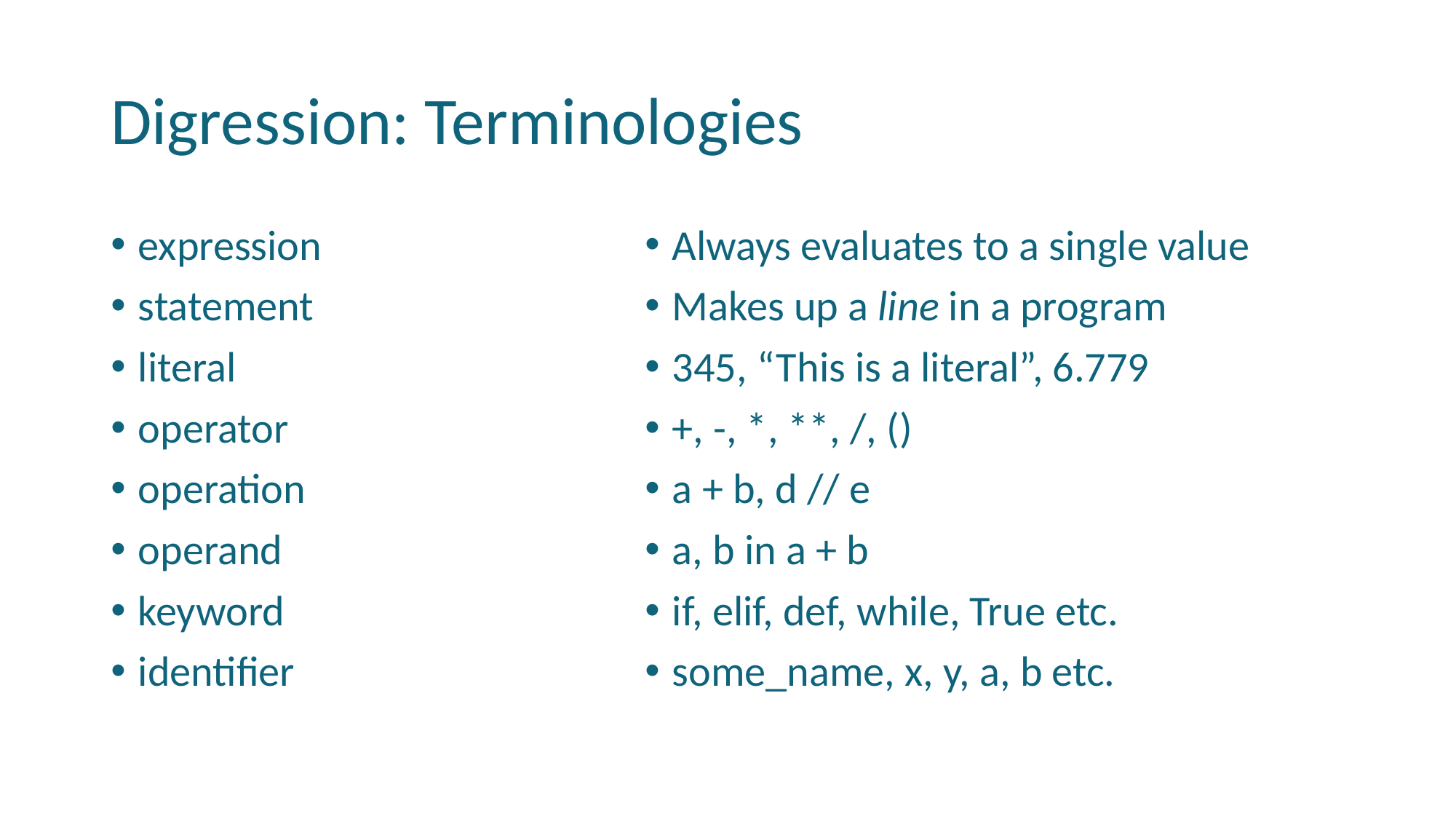

# Digression: Terminologies
expression
statement
literal
operator
operation
operand
keyword
identifier

Always evaluates to a single value
Makes up a line in a program
345, “This is a literal”, 6.779
+, -, *, **, /, ()
a + b, d // e
a, b in a + b
if, elif, def, while, True etc.
some_name, x, y, a, b etc.